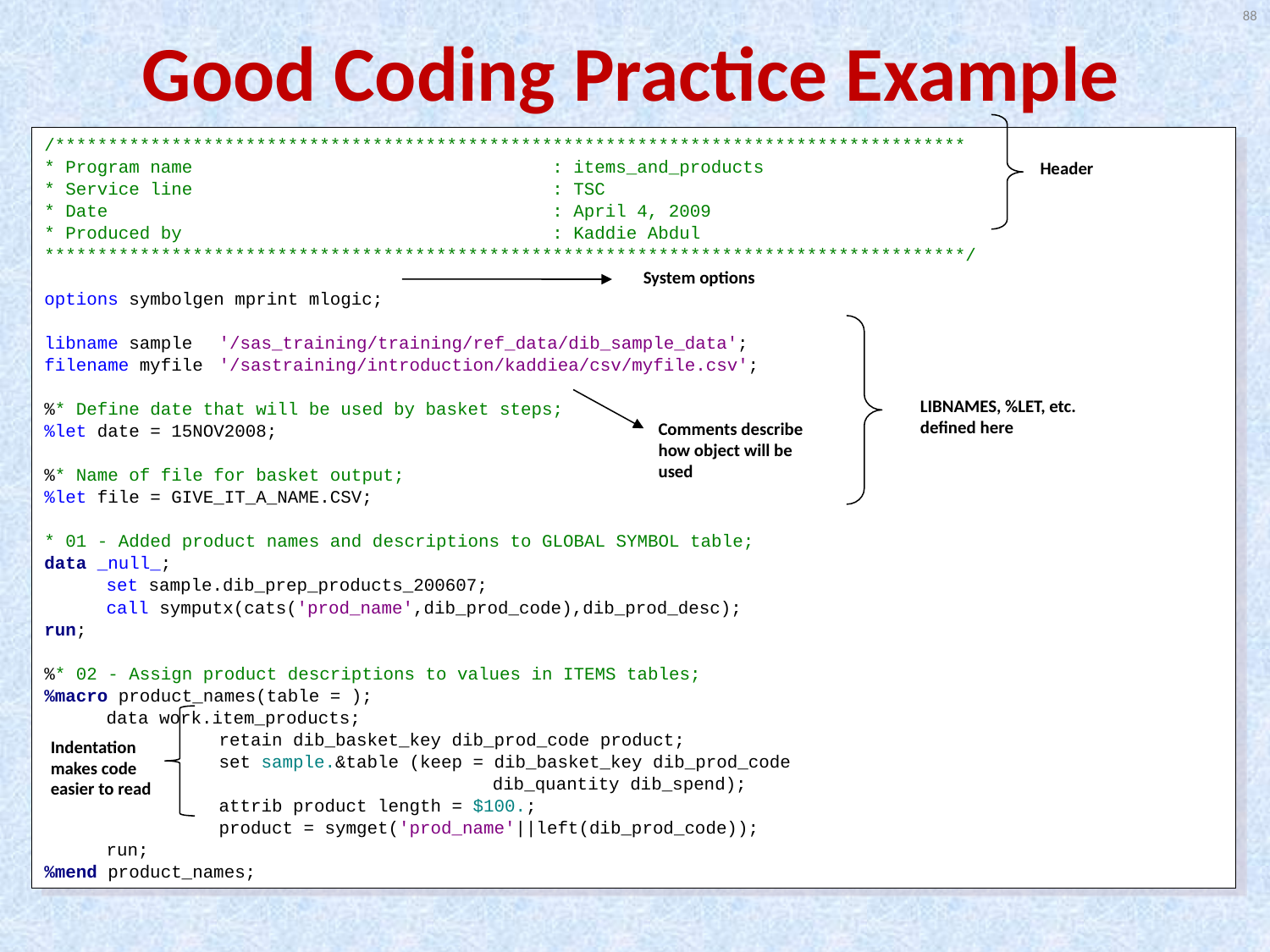

# Good Coding Practice Example
88

/**************************************************************************************
* Program name				: items_and_products
* Service line				: TSC
* Date				: April 4, 2009
* Produced by				: Kaddie Abdul
***************************************************************************************/

options symbolgen mprint mlogic;

libname sample	'/sas_training/training/ref_data/dib_sample_data';
filename myfile	'/sastraining/introduction/kaddiea/csv/myfile.csv';

%* Define date that will be used by basket steps;
%let date = 15NOV2008;

%* Name of file for basket output;
%let file = GIVE_IT_A_NAME.CSV;

* 01 - Added product names and descriptions to GLOBAL SYMBOL table;
data _null_;
	set sample.dib_prep_products_200607;
	call symputx(cats('prod_name',dib_prod_code),dib_prod_desc);
run;

%* 02 - Assign product descriptions to values in ITEMS tables;
%macro product_names(table = );
	data work.item_products;
		retain dib_basket_key dib_prod_code product;
		set sample.&table (keep = dib_basket_key dib_prod_code
				dib_quantity dib_spend);
		attrib product length = $100.;
		product = symget('prod_name'||left(dib_prod_code));
	run;
%mend product_names;
Header
System options

LIBNAMES, %LET, etc. defined here

Comments describe how object will be used

Indentation
makes code
easier to read